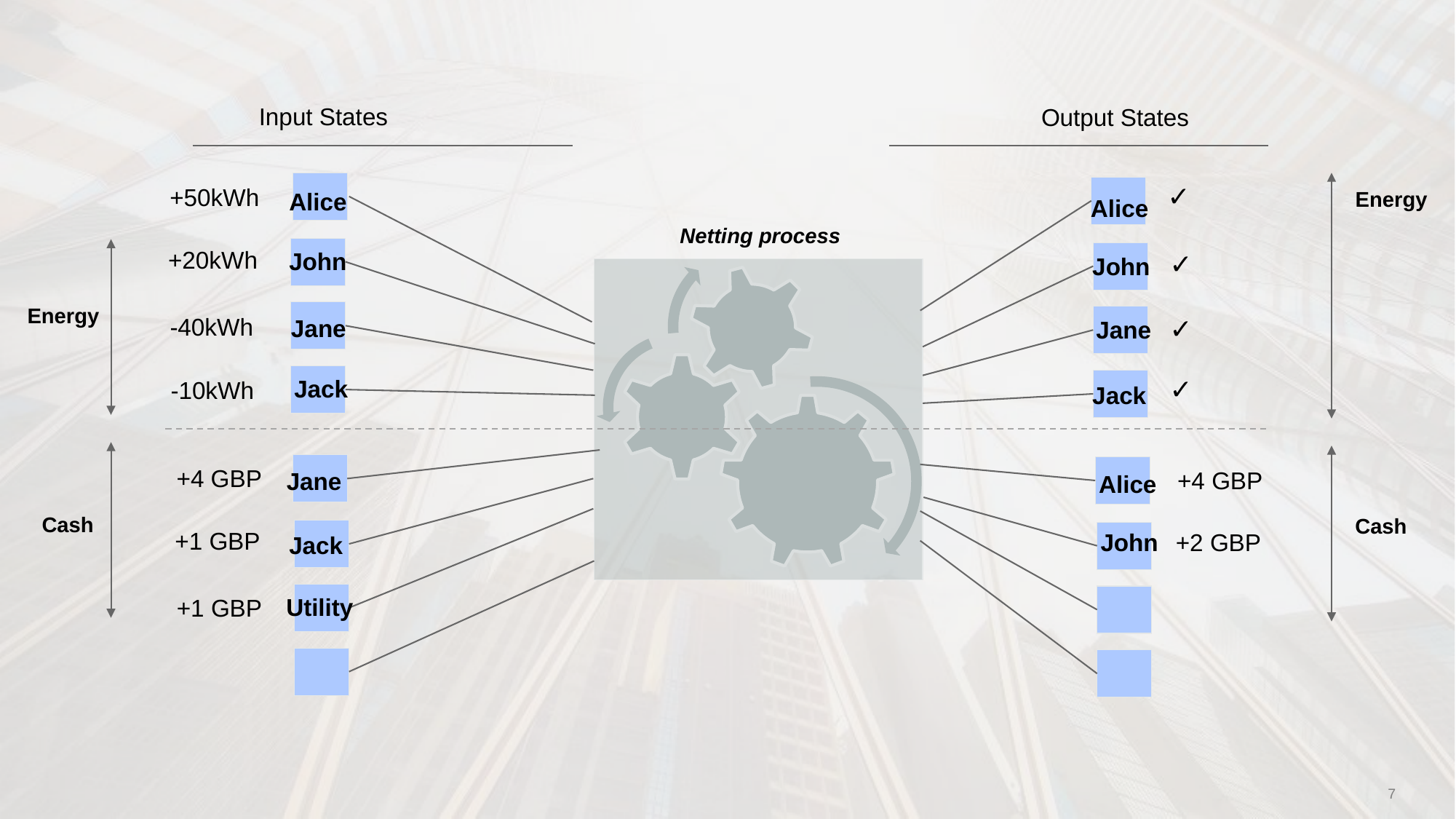

Input States
Output States

✓

+50kWh
Energy
Alice
Alice
Netting process

+20kWh
✓
John

John

Energy

✓

-40kWh
Jane
Jane

✓
Jack
-10kWh

Jack

+4 GBP
+4 GBP
Jane
Alice
Cash
Cash

+1 GBP

+2 GBP
John
Jack

+1 GBP
Utility